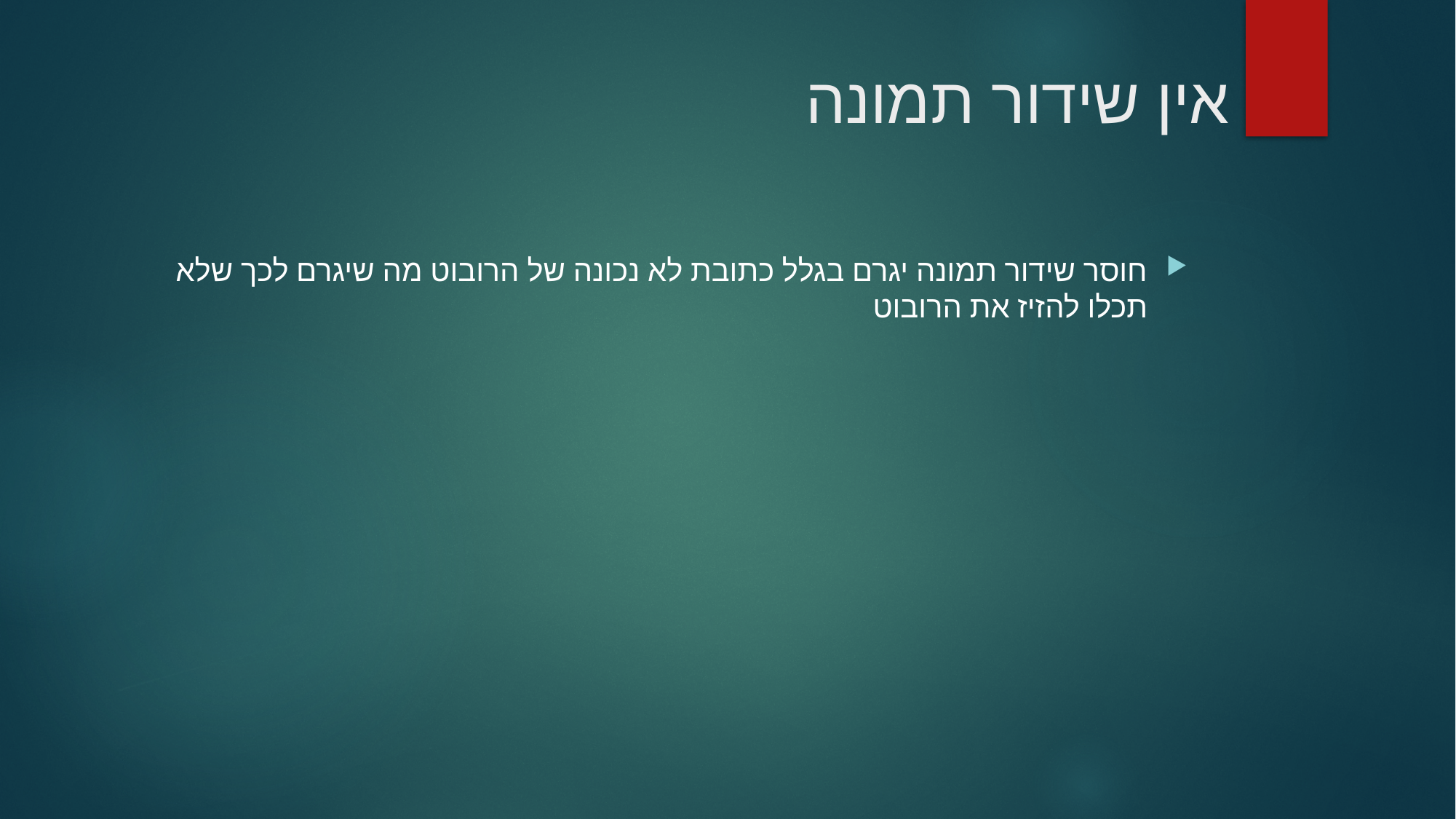

# אין שידור תמונה
חוסר שידור תמונה יגרם בגלל כתובת לא נכונה של הרובוט מה שיגרם לכך שלא תכלו להזיז את הרובוט